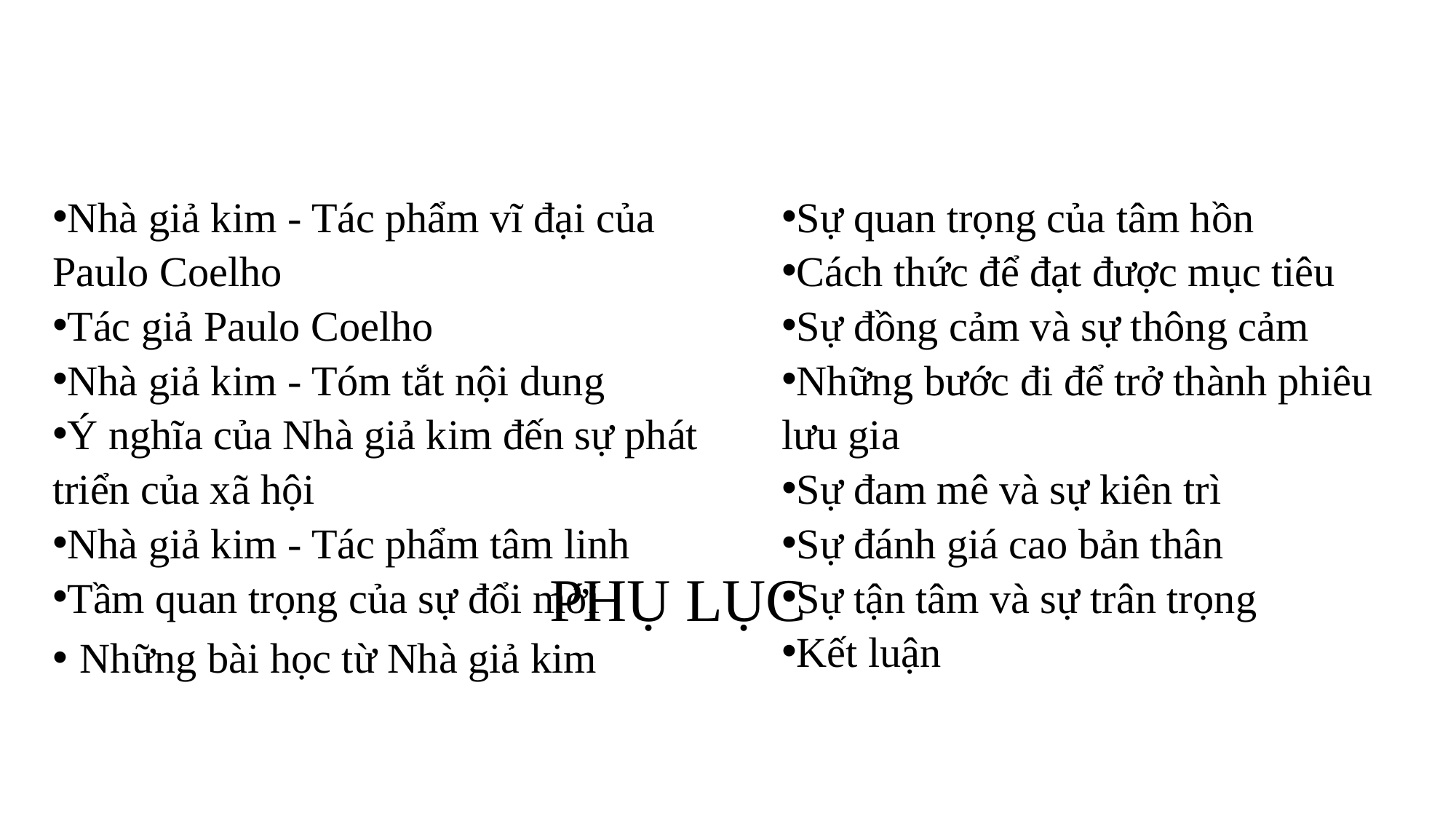

Nhà giả kim - Tác phẩm vĩ đại của Paulo Coelho
Tác giả Paulo Coelho
Nhà giả kim - Tóm tắt nội dung
Ý nghĩa của Nhà giả kim đến sự phát triển của xã hội
Nhà giả kim - Tác phẩm tâm linh
Tầm quan trọng của sự đổi mới
Những bài học từ Nhà giả kim

Sự quan trọng của tâm hồn
Cách thức để đạt được mục tiêu
Sự đồng cảm và sự thông cảm
Những bước đi để trở thành phiêu lưu gia
Sự đam mê và sự kiên trì
Sự đánh giá cao bản thân
Sự tận tâm và sự trân trọng
Kết luận

# PHỤ LỤC